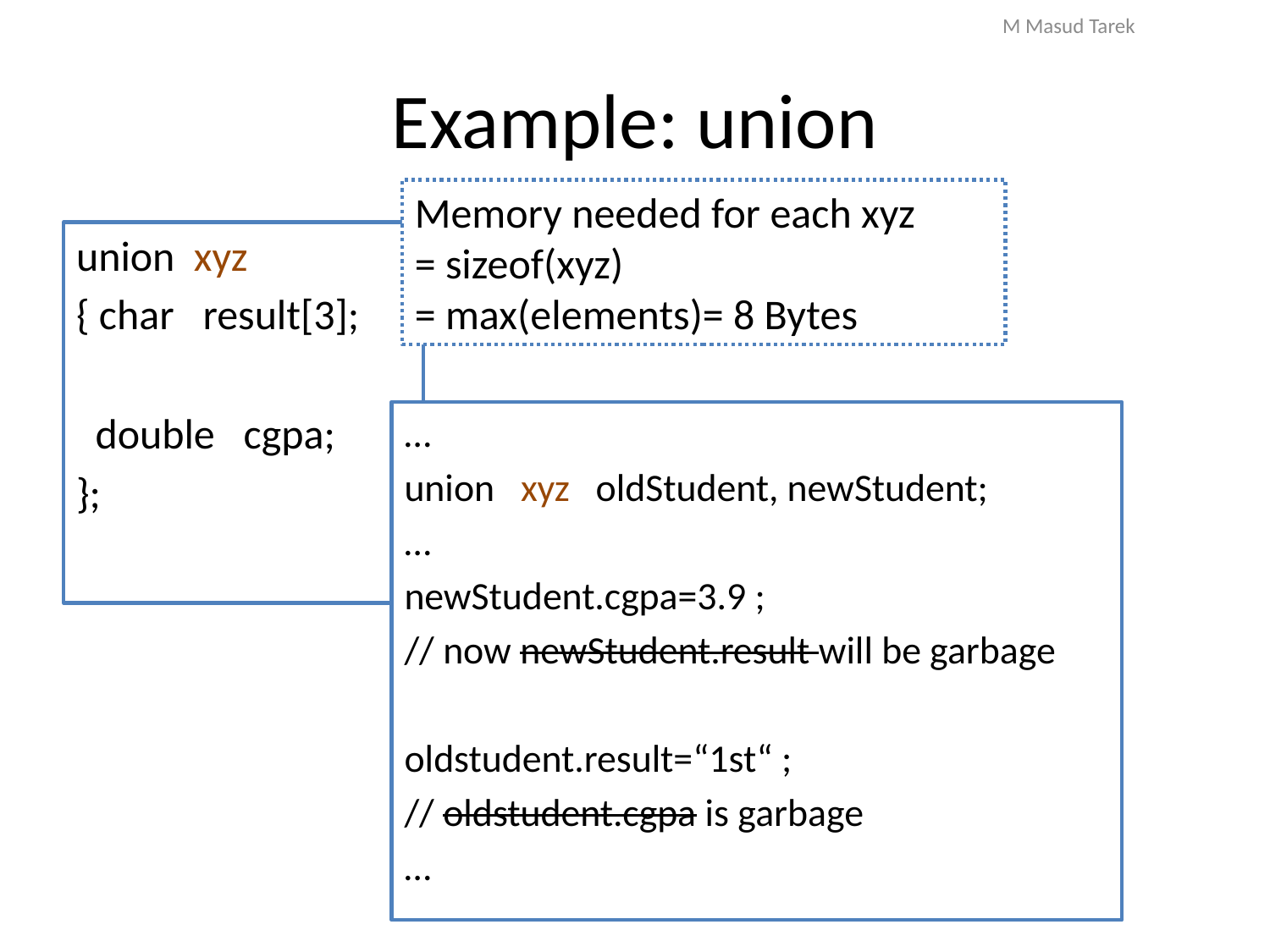

M Masud Tarek
# Example: union
Memory needed for each xyz
= sizeof(xyz)
= max(elements)= 8 Bytes
union  xyz
{ char   result[3];

  double   cgpa;
};
…
union   xyz   oldStudent, newStudent;
…
newStudent.cgpa=3.9 ;
// now newStudent.result will be garbage

oldstudent.result=“1st“ ;
// oldstudent.cgpa is garbage
…